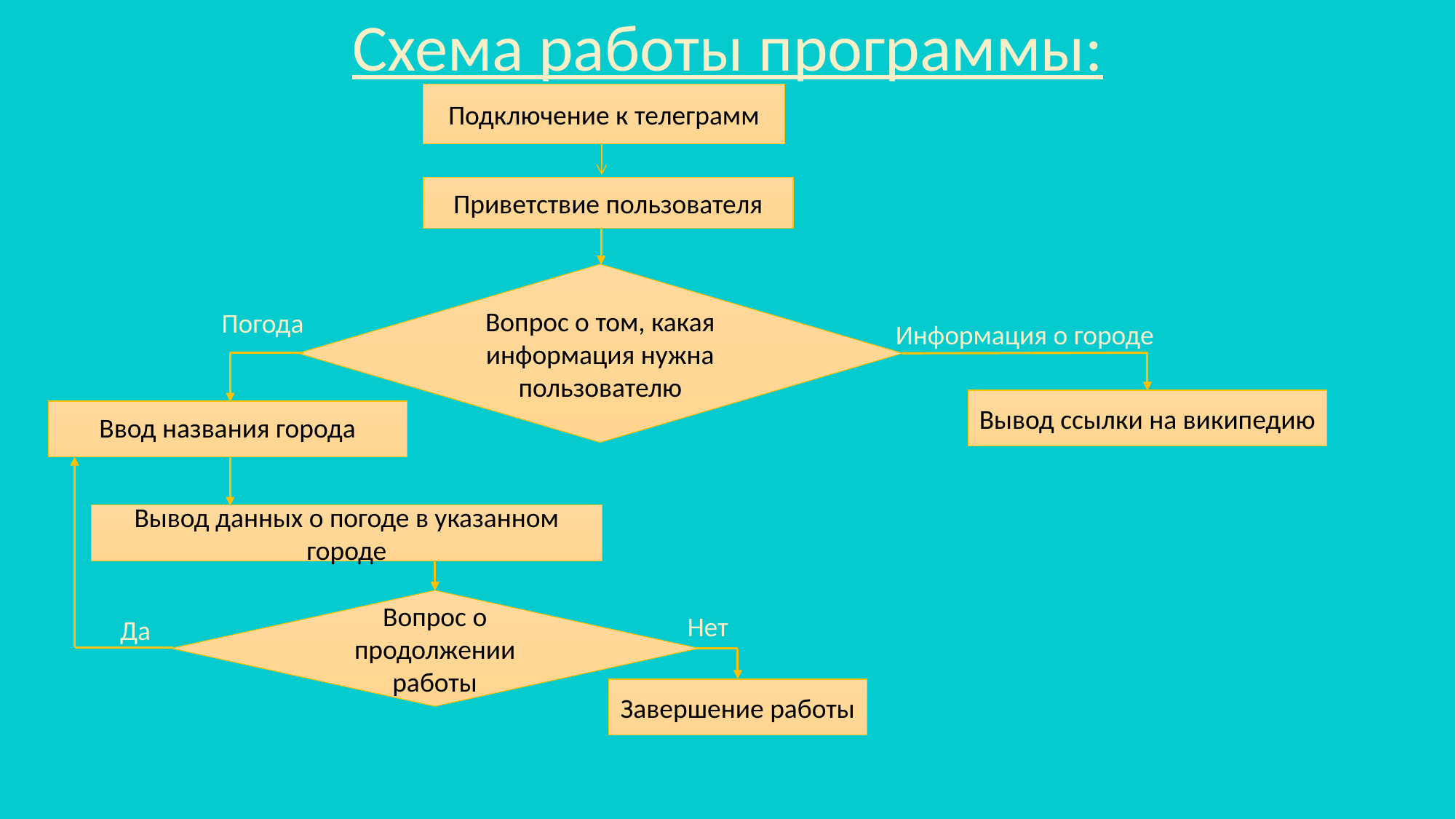

# Схема работы программы:
Подключение к телеграмм
Приветствие пользователя
Вопрос о том, какая информация нужна пользователю
Погода
Информация о городе
Вывод ссылки на википедию
Ввод названия города
Вывод данных о погоде в указанном городе
Вопрос о продолжении работы
Нет
Да
Завершение работы